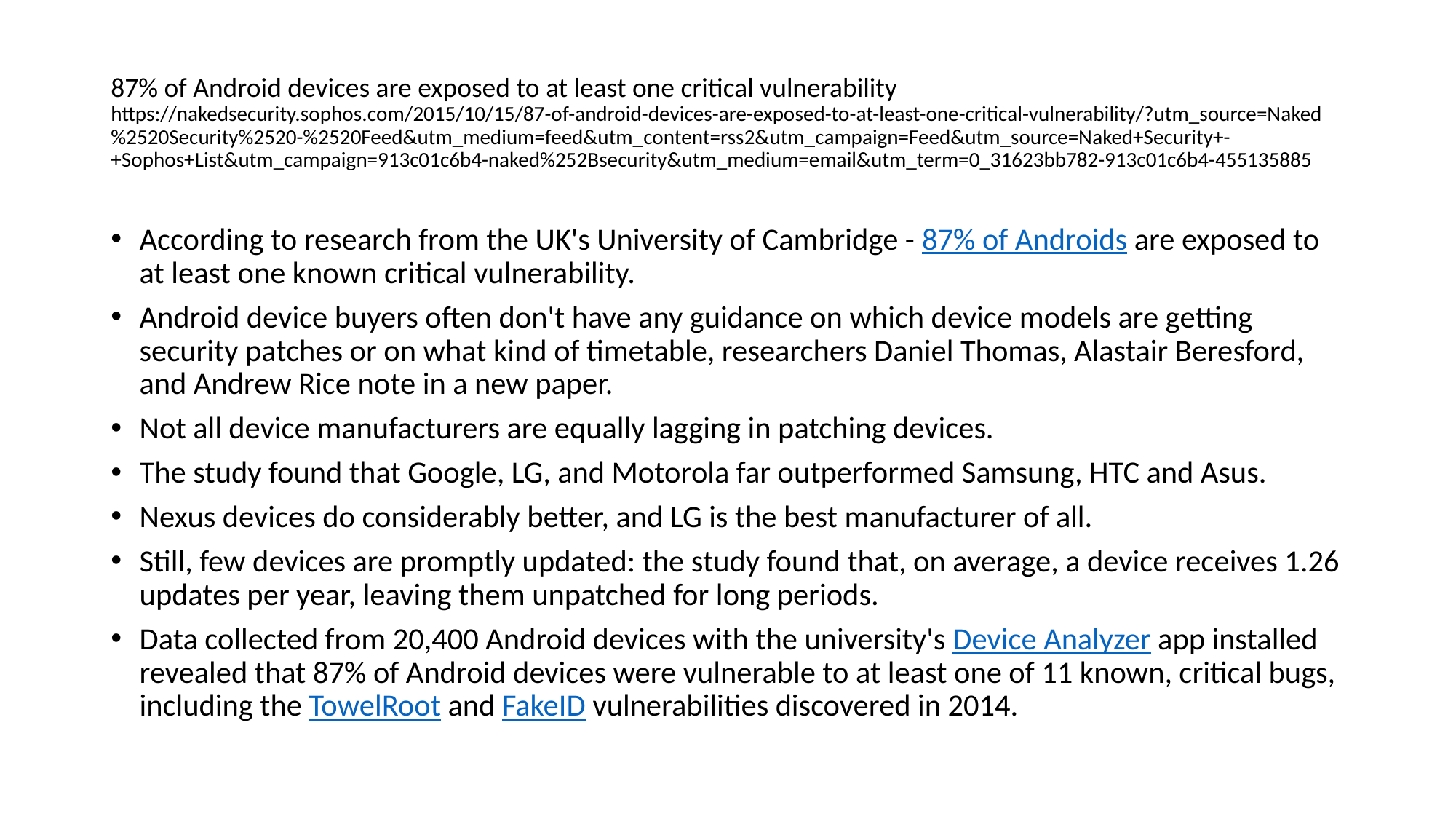

# 87% of Android devices are exposed to at least one critical vulnerability https://nakedsecurity.sophos.com/2015/10/15/87-of-android-devices-are-exposed-to-at-least-one-critical-vulnerability/?utm_source=Naked%2520Security%2520-%2520Feed&utm_medium=feed&utm_content=rss2&utm_campaign=Feed&utm_source=Naked+Security+-+Sophos+List&utm_campaign=913c01c6b4-naked%252Bsecurity&utm_medium=email&utm_term=0_31623bb782-913c01c6b4-455135885
According to research from the UK's University of Cambridge - 87% of Androids are exposed to at least one known critical vulnerability.
Android device buyers often don't have any guidance on which device models are getting security patches or on what kind of timetable, researchers Daniel Thomas, Alastair Beresford, and Andrew Rice note in a new paper.
Not all device manufacturers are equally lagging in patching devices.
The study found that Google, LG, and Motorola far outperformed Samsung, HTC and Asus.
Nexus devices do considerably better, and LG is the best manufacturer of all.
Still, few devices are promptly updated: the study found that, on average, a device receives 1.26 updates per year, leaving them unpatched for long periods.
Data collected from 20,400 Android devices with the university's Device Analyzer app installed revealed that 87% of Android devices were vulnerable to at least one of 11 known, critical bugs, including the TowelRoot and FakeID vulnerabilities discovered in 2014.